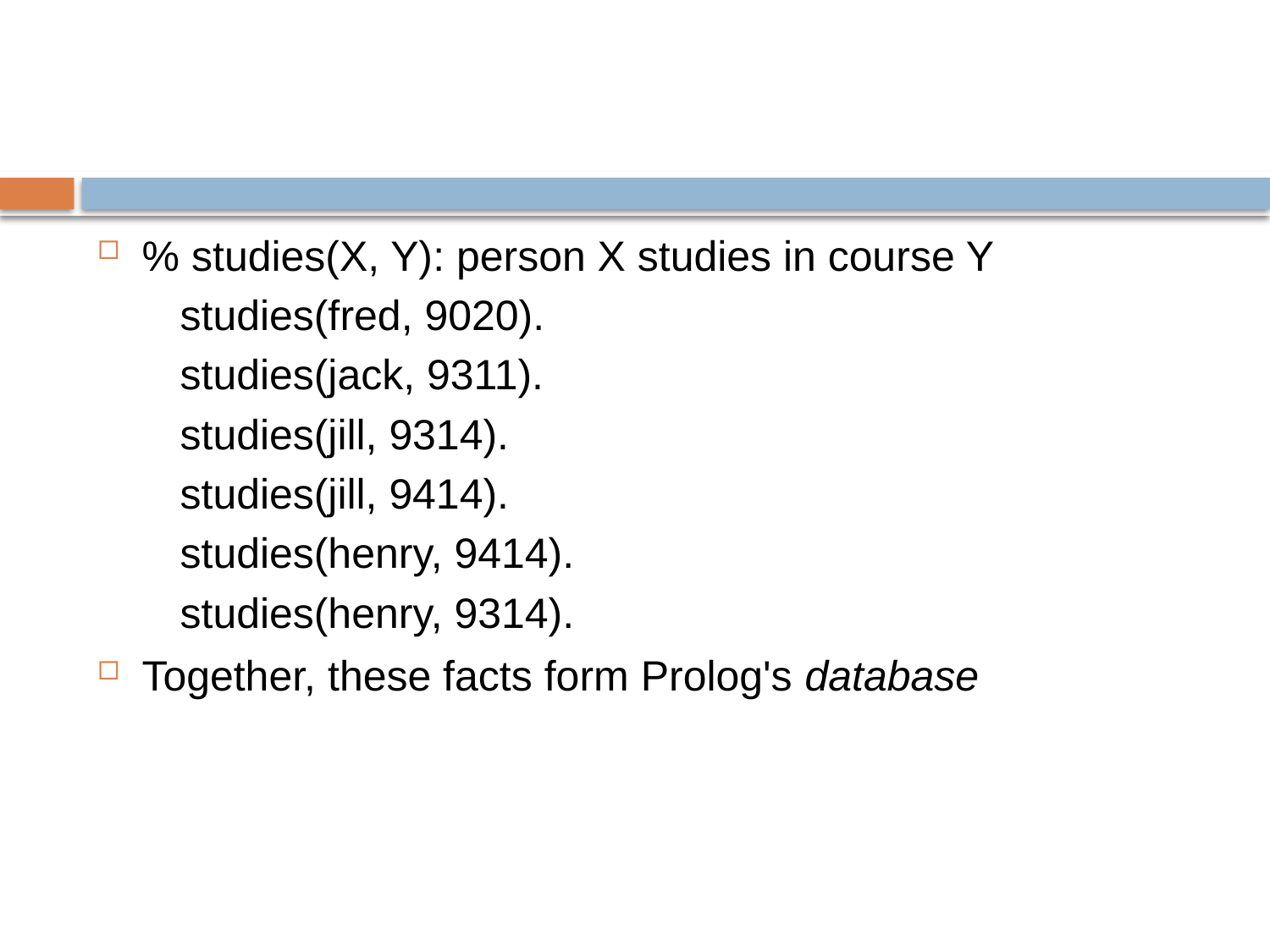

#
% studies(X, Y): person X studies in course Y
studies(fred, 9020).
studies(jack, 9311).
studies(jill, 9314).
studies(jill, 9414).
studies(henry, 9414).
studies(henry, 9314).
Together, these facts form Prolog's database